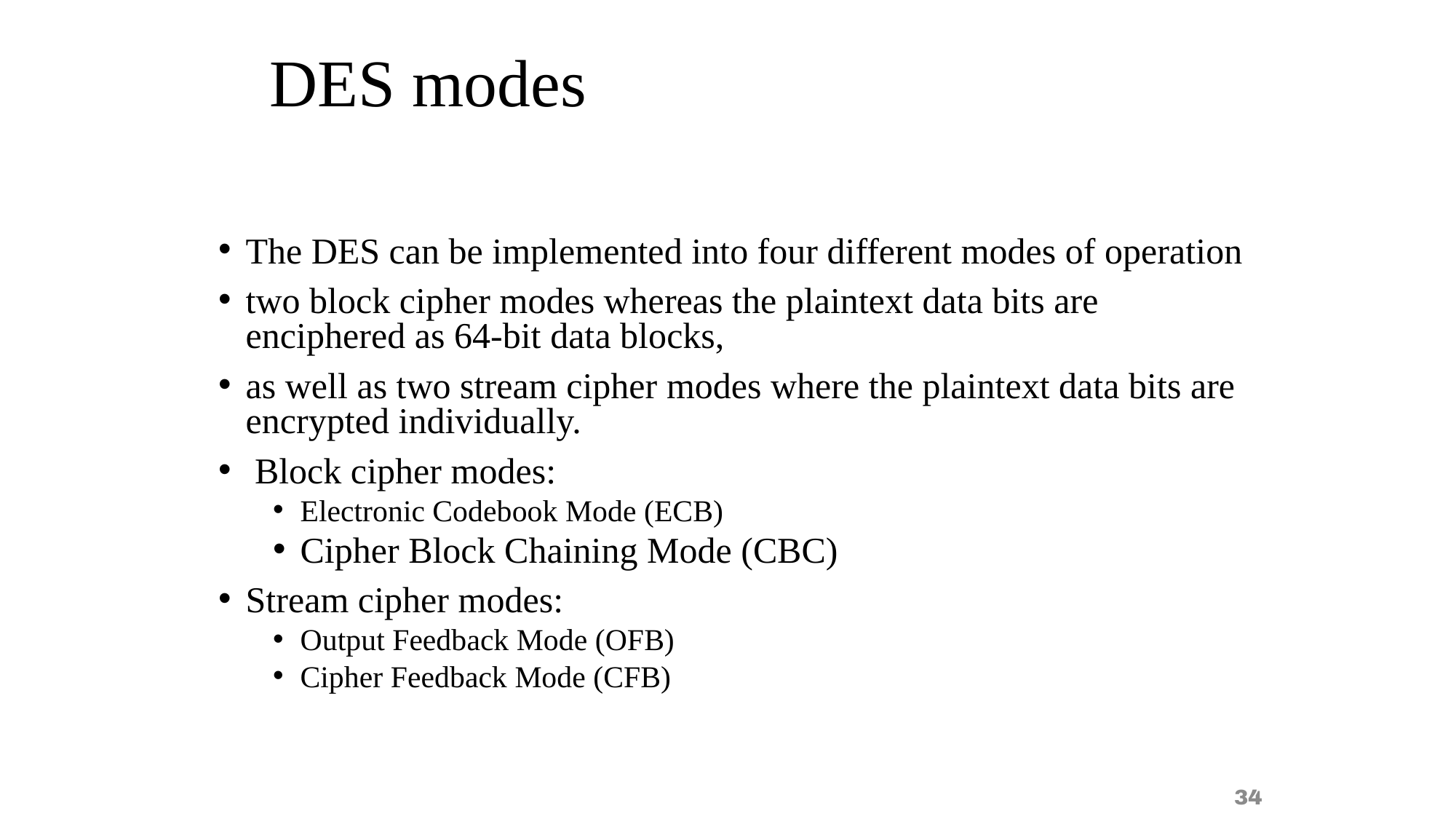

# DES modes
The DES can be implemented into four different modes of operation
two block cipher modes whereas the plaintext data bits are enciphered as 64-bit data blocks,
as well as two stream cipher modes where the plaintext data bits are encrypted individually.
 Block cipher modes:
Electronic Codebook Mode (ECB)
Cipher Block Chaining Mode (CBC)
Stream cipher modes:
Output Feedback Mode (OFB)
Cipher Feedback Mode (CFB)
34